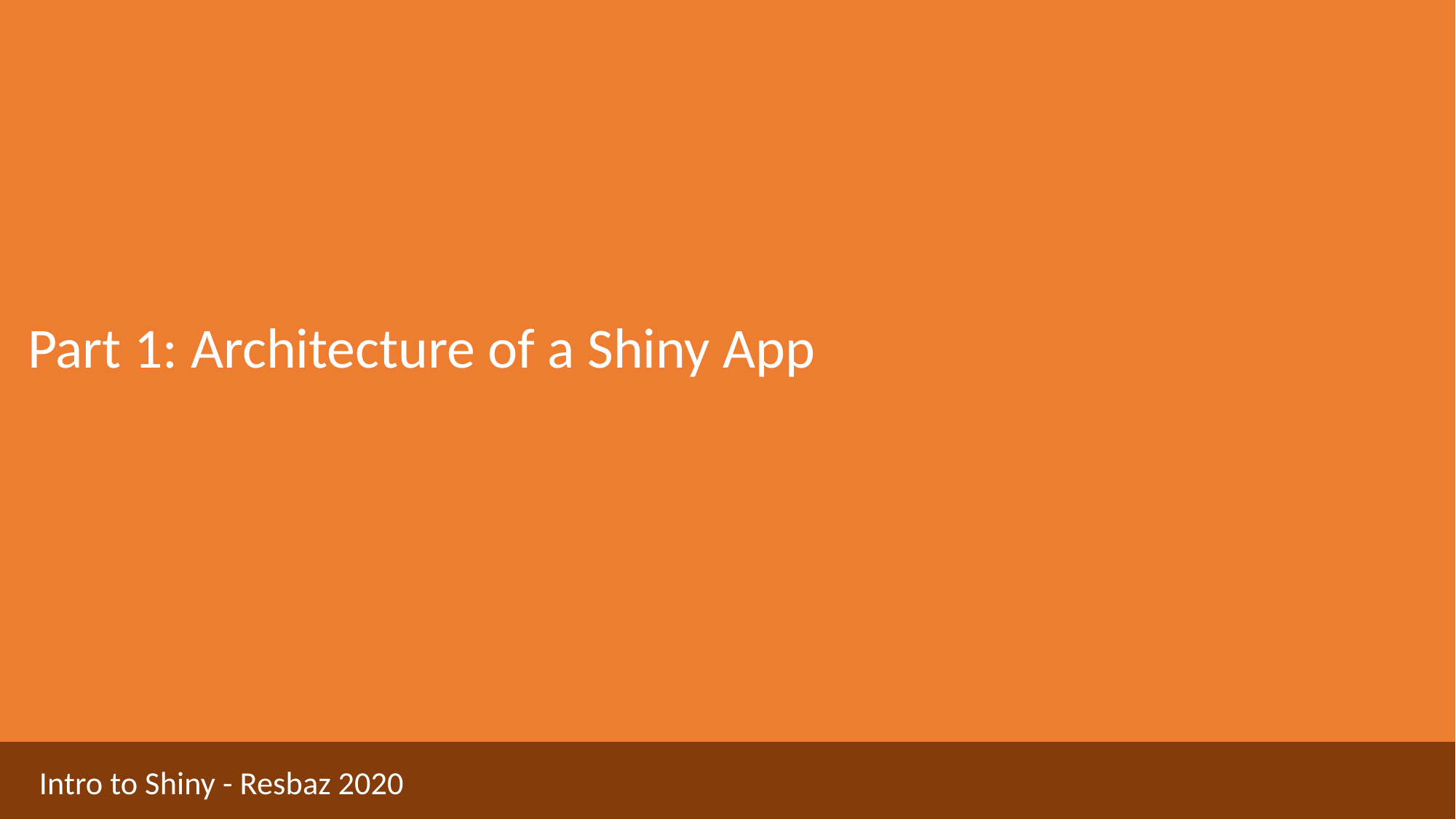

Part 1: Architecture of a Shiny App

Intro to Shiny - Resbaz 2020